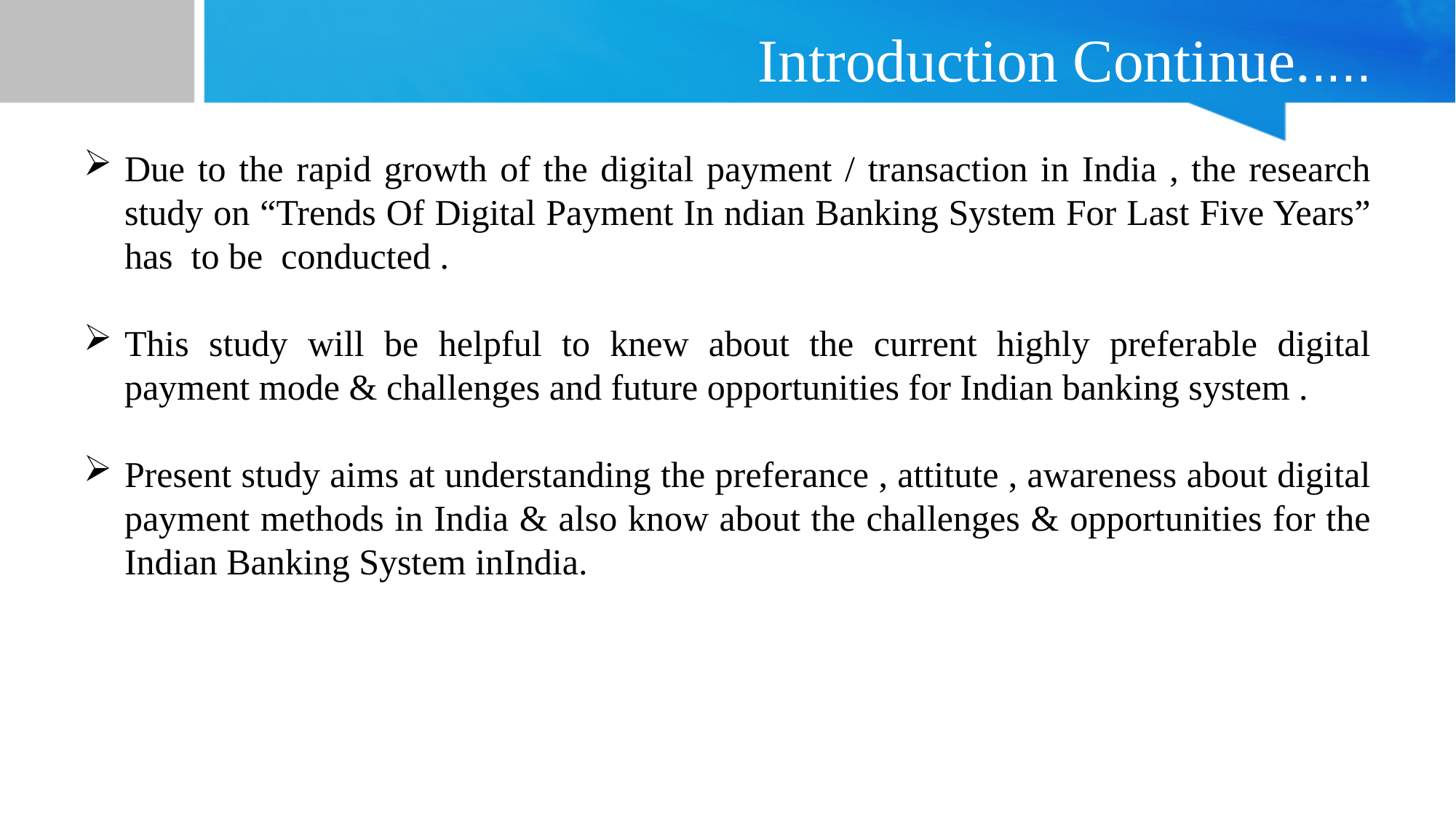

# Introduction Continue.....
Due to the rapid growth of the digital payment / transaction in India , the research study on “Trends Of Digital Payment In ndian Banking System For Last Five Years” has  to be  conducted .

This study will be helpful to knew about the current highly preferable digital payment mode & challenges and future opportunities for Indian banking system .

Present study aims at understanding the preferance , attitute , awareness about digital payment methods in India & also know about the challenges & opportunities for the Indian Banking System inIndia.